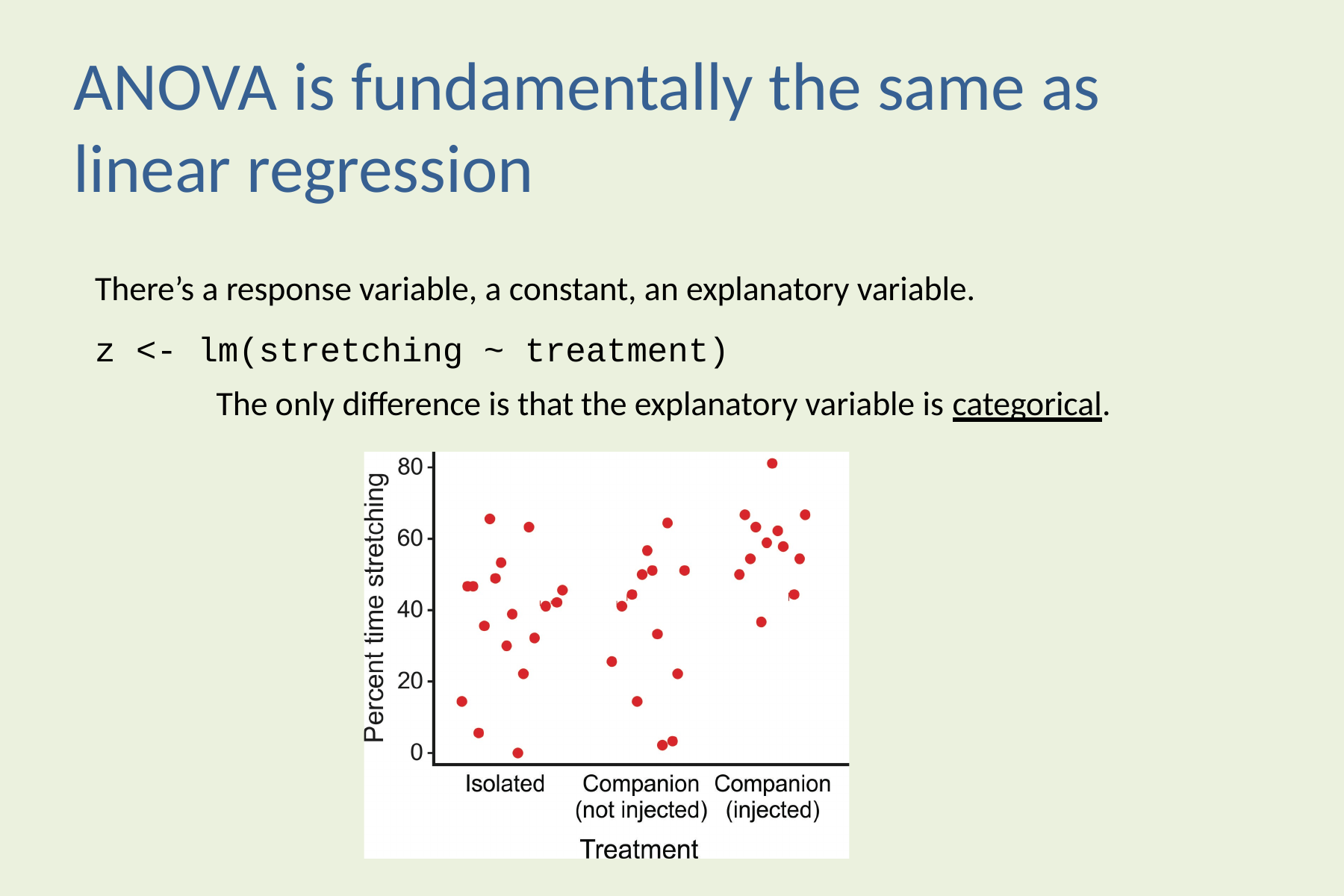

ANOVA is fundamentally the same as linear regression
There’s a response variable, a constant, an explanatory variable.  z <- lm(stretching ~ treatment)
The only difference is that the explanatory variable is categorical.